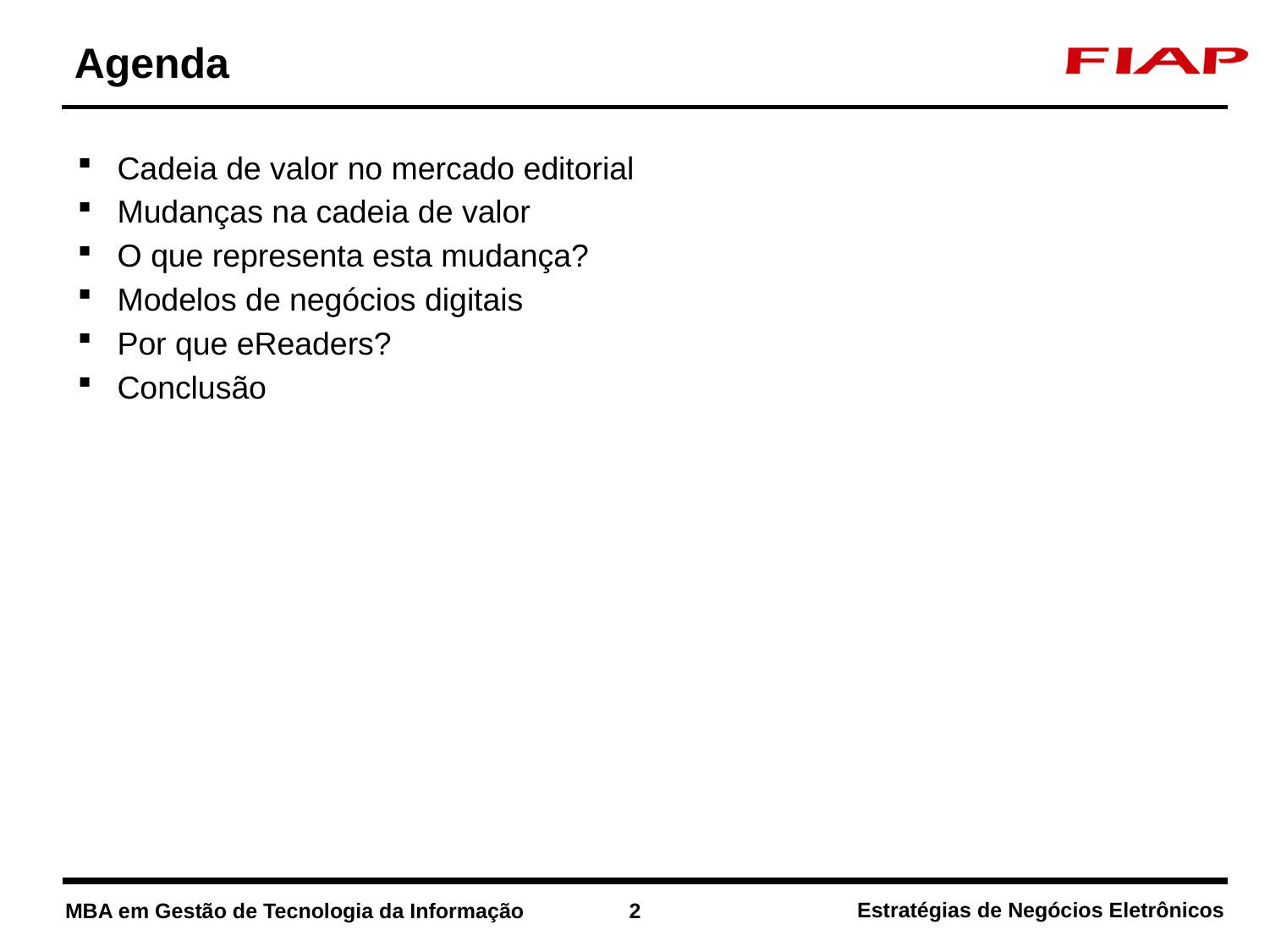

# Agenda
Cadeia de valor no mercado editorial
Mudanças na cadeia de valor
O que representa esta mudança?
Modelos de negócios digitais
Por que eReaders?
Conclusão